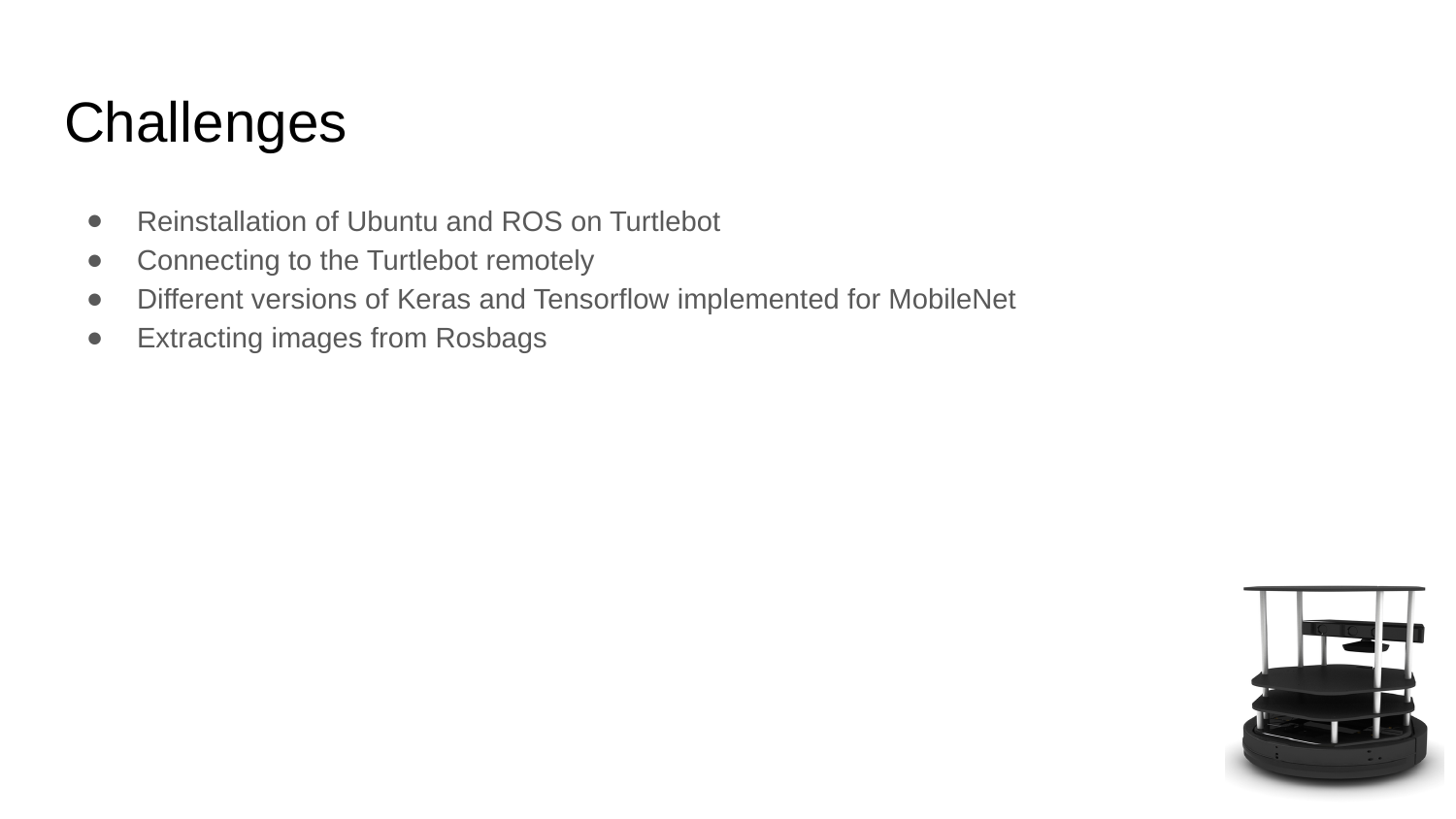

# Challenges
Reinstallation of Ubuntu and ROS on Turtlebot
Connecting to the Turtlebot remotely
Different versions of Keras and Tensorflow implemented for MobileNet
Extracting images from Rosbags